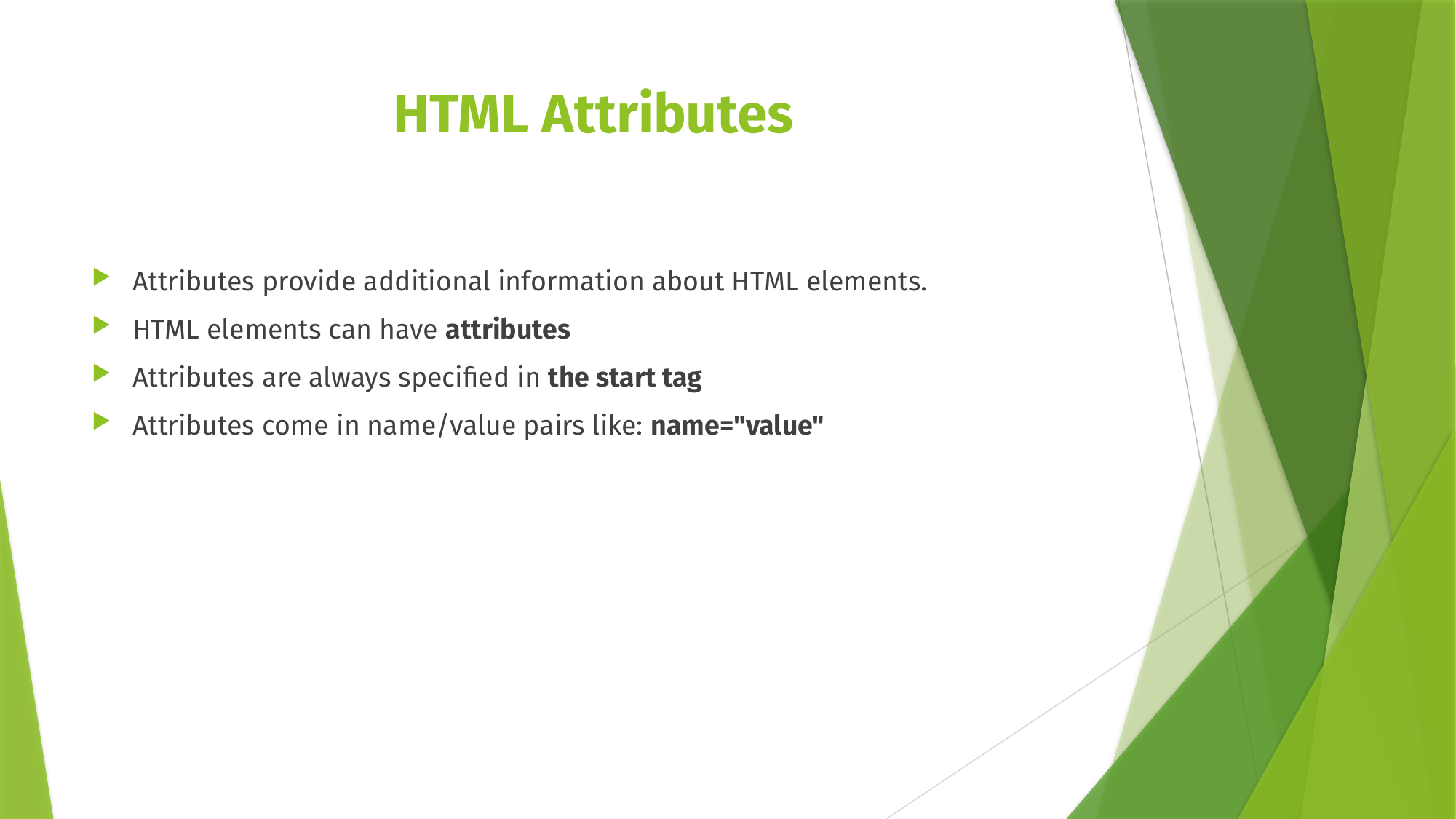

# HTML Attributes
Attributes provide additional information about HTML elements.
HTML elements can have attributes
Attributes are always specified in the start tag
Attributes come in name/value pairs like: name="value"